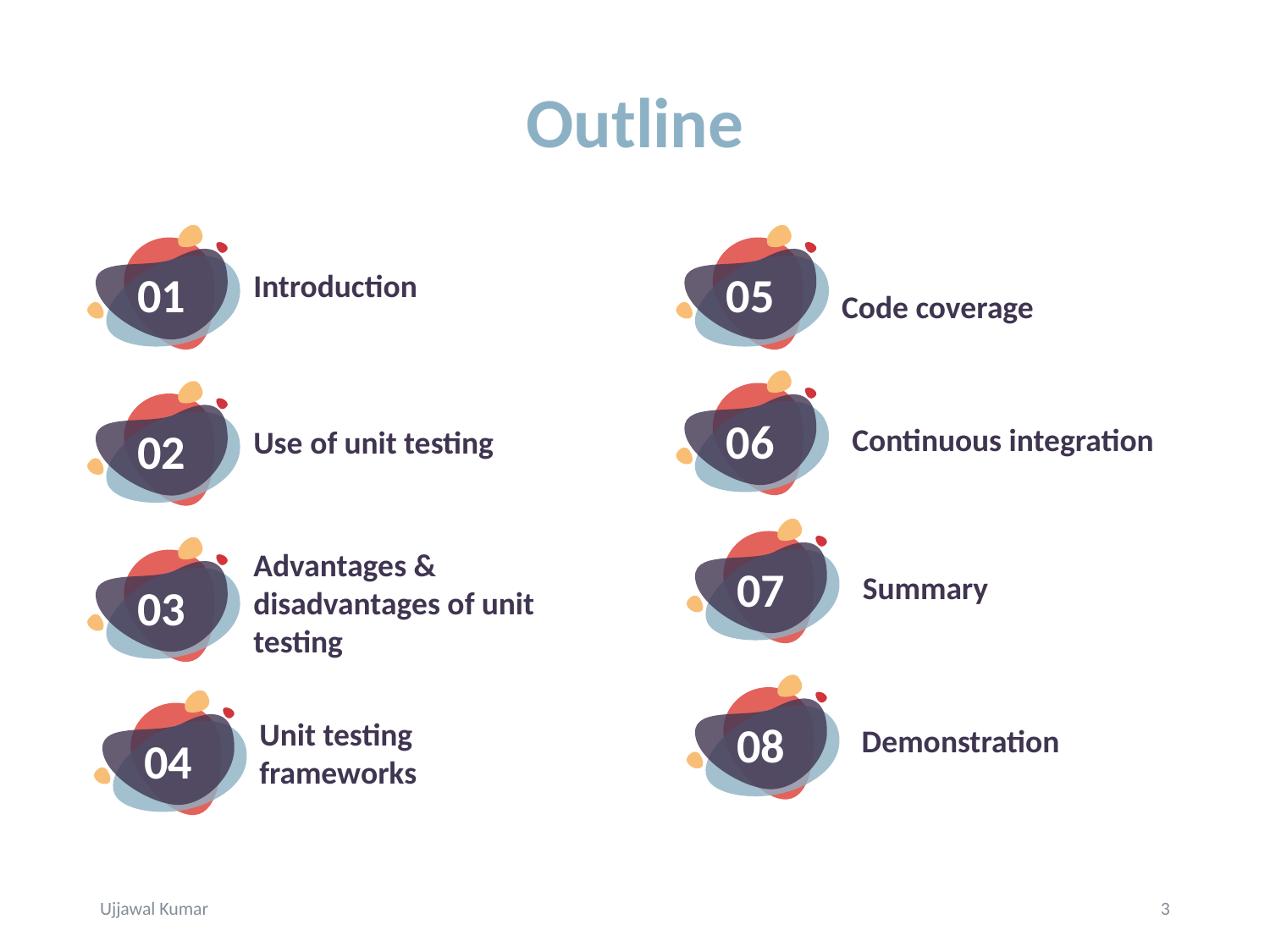

# Outline

01

05

Introduction
Code coverage

06

02

Continuous integration
Use of unit testing

07

03

Summary
Advantages & disadvantages of unit testing

08

04

Demonstration
Unit testing frameworks
Ujjawal Kumar
3